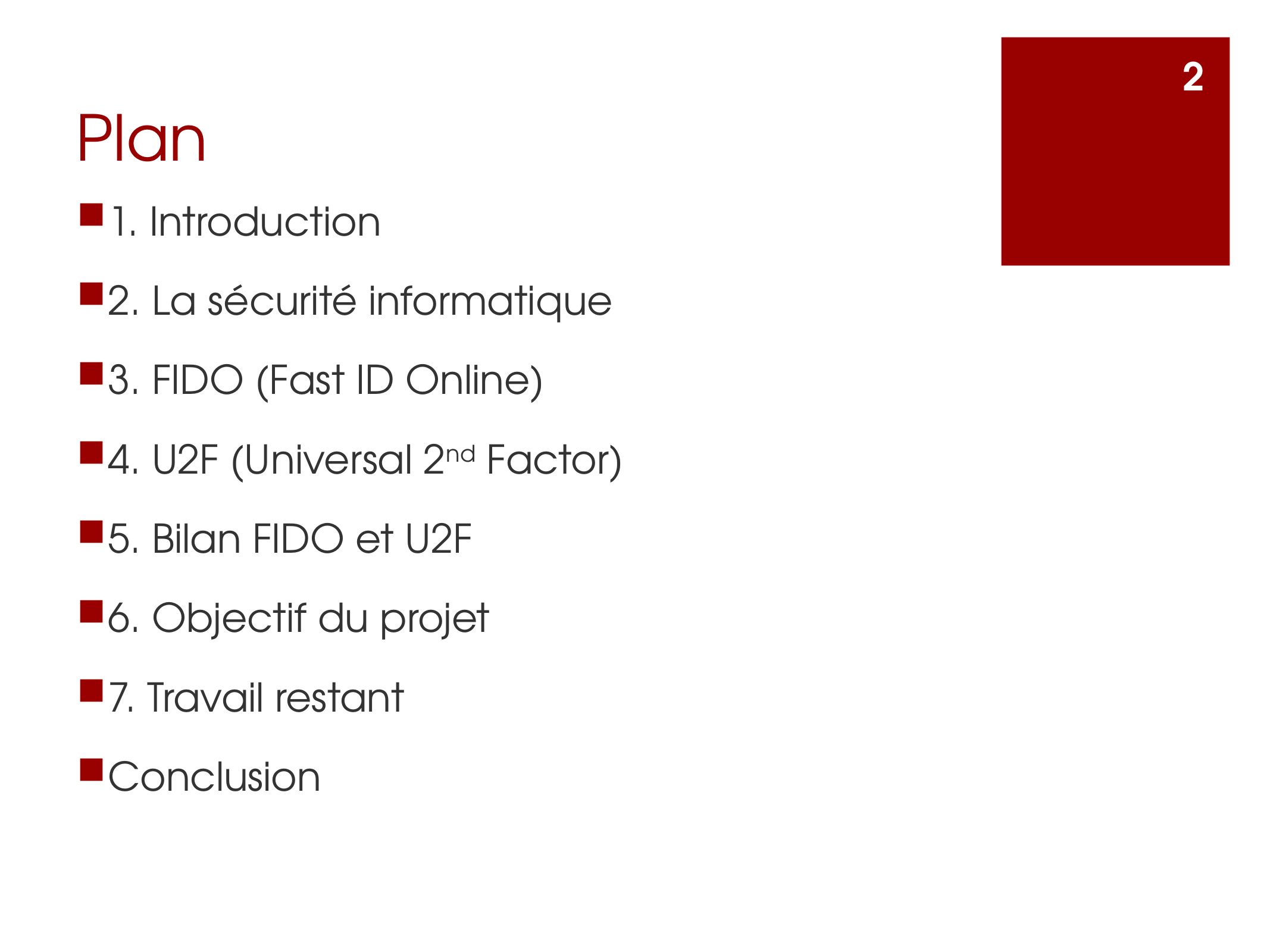

# Plan
2
1. Introduction
2. La sécurité informatique
3. FIDO (Fast ID Online)
4. U2F (Universal 2nd Factor)
5. Bilan FIDO et U2F
6. Objectif du projet
7. Travail restant
Conclusion